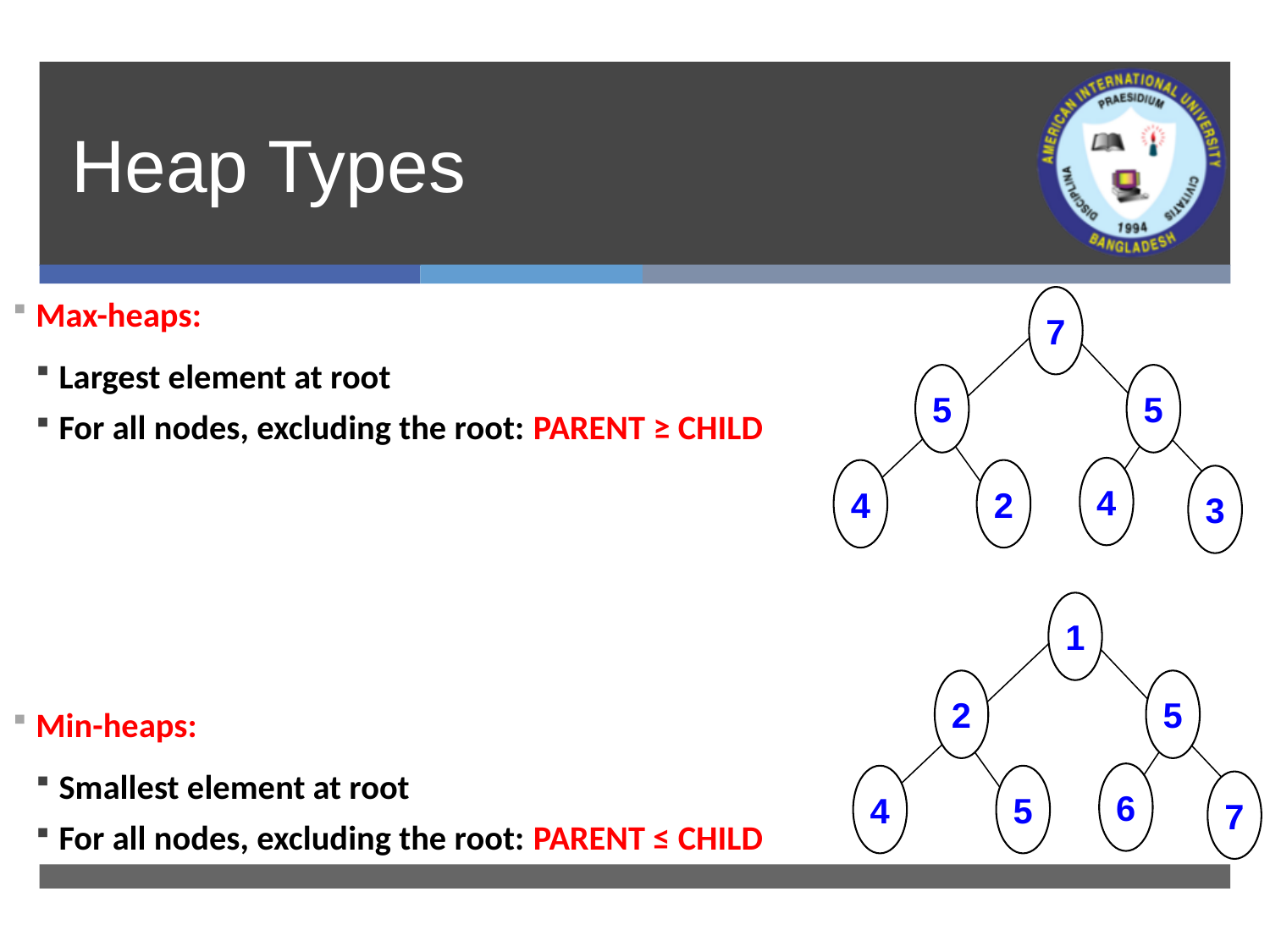

# Heap Types
Max-heaps:
Largest element at root
For all nodes, excluding the root: PARENT ≥ CHILD

Min-heaps:
Smallest element at root
For all nodes, excluding the root: PARENT ≤ CHILD
7

5
5

4
4
2
3
1

2
5

6
4
5
7